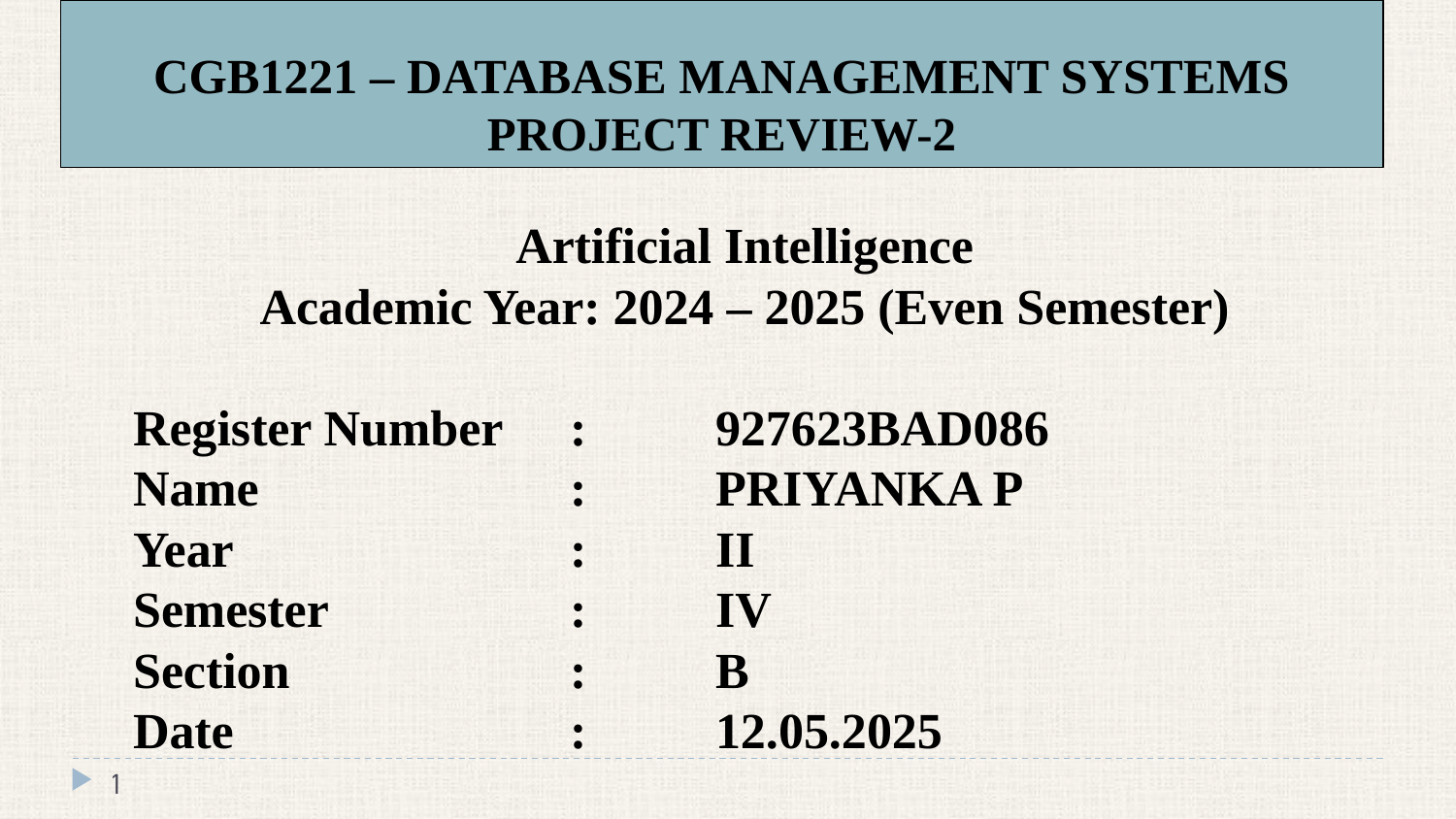

# CGB1221 – DATABASE MANAGEMENT SYSTEMS PROJECT REVIEW-2
Artificial Intelligence
Academic Year: 2024 – 2025 (Even Semester)

Register Number	:	927623BAD086
Name			:	PRIYANKA P
Year			:	II
Semester		:	IV
Section		:	B
Date			:	12.05.2025
1